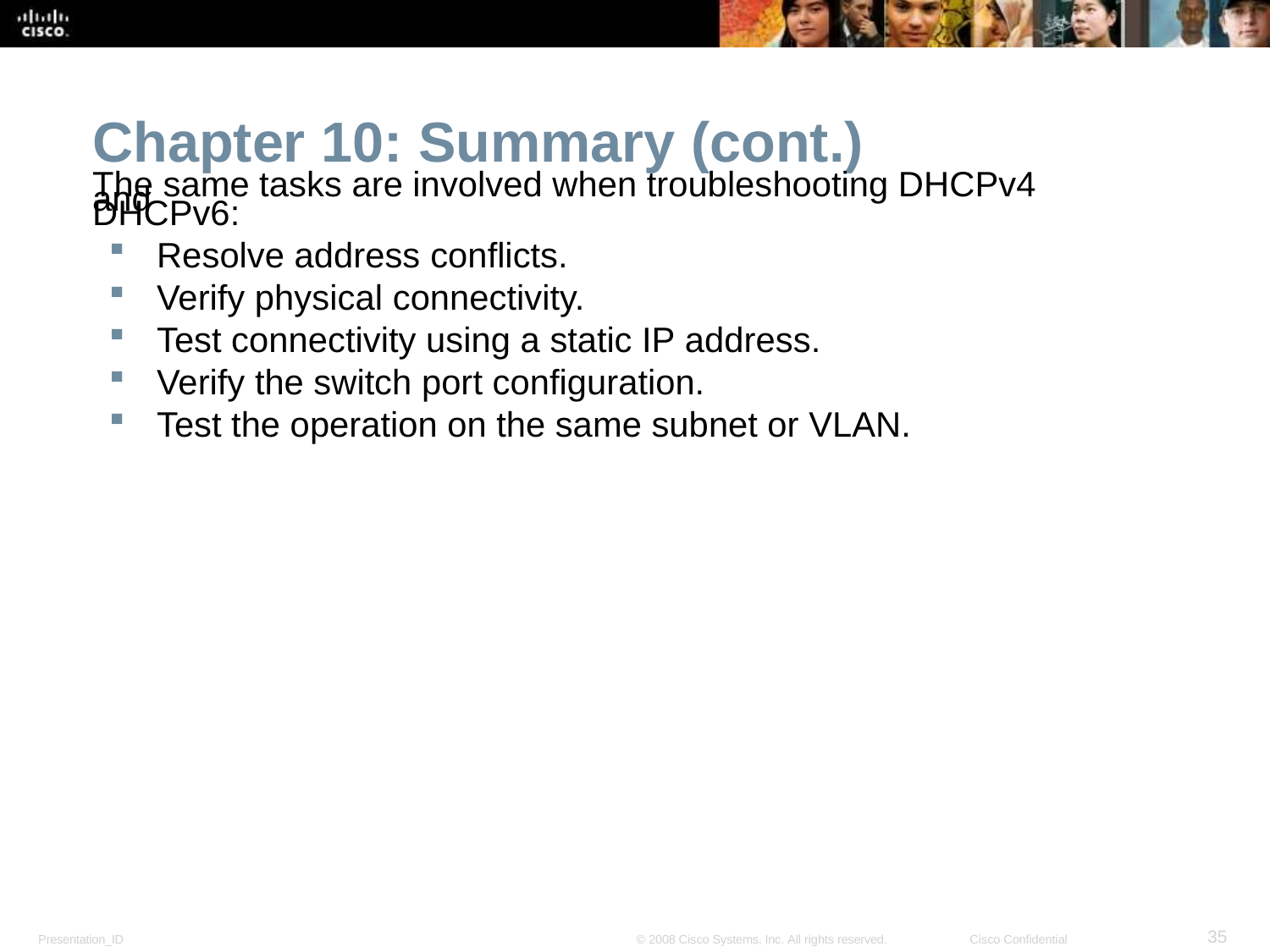

Chapter 10: Summary (cont.)
The same tasks are involved when troubleshooting DHCPv4 and
DHCPv6:
Resolve address conflicts.
Verify physical connectivity.
Test connectivity using a static IP address.
Verify the switch port configuration.
Test the operation on the same subnet or VLAN.
35
Presentation_ID
© 2008 Cisco Systems, Inc. All rights reserved.
Cisco Confidential